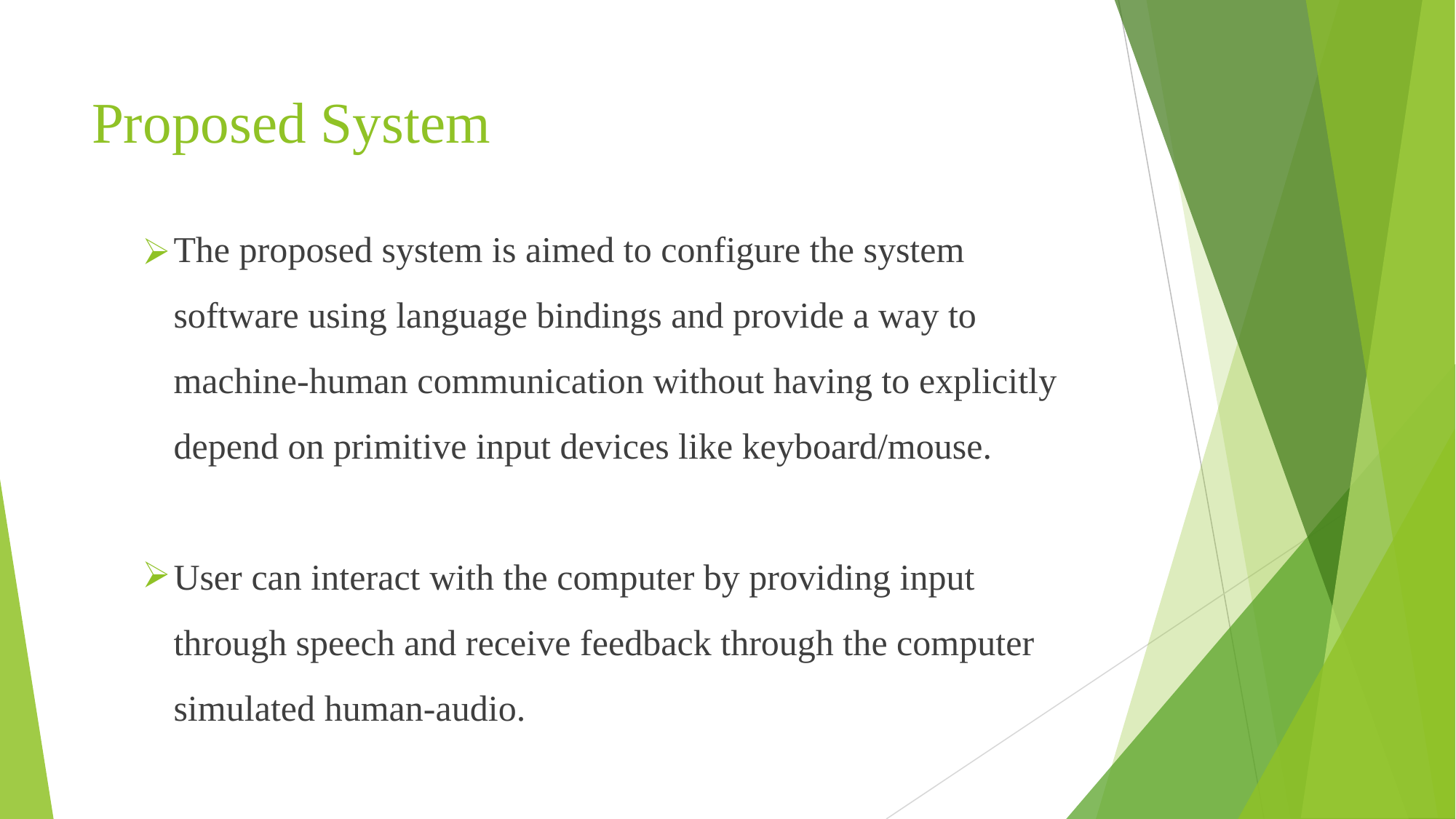

# Proposed System
The proposed system is aimed to configure the system software using language bindings and provide a way to machine-human communication without having to explicitly depend on primitive input devices like keyboard/mouse.

User can interact with the computer by providing input through speech and receive feedback through the computer simulated human-audio.